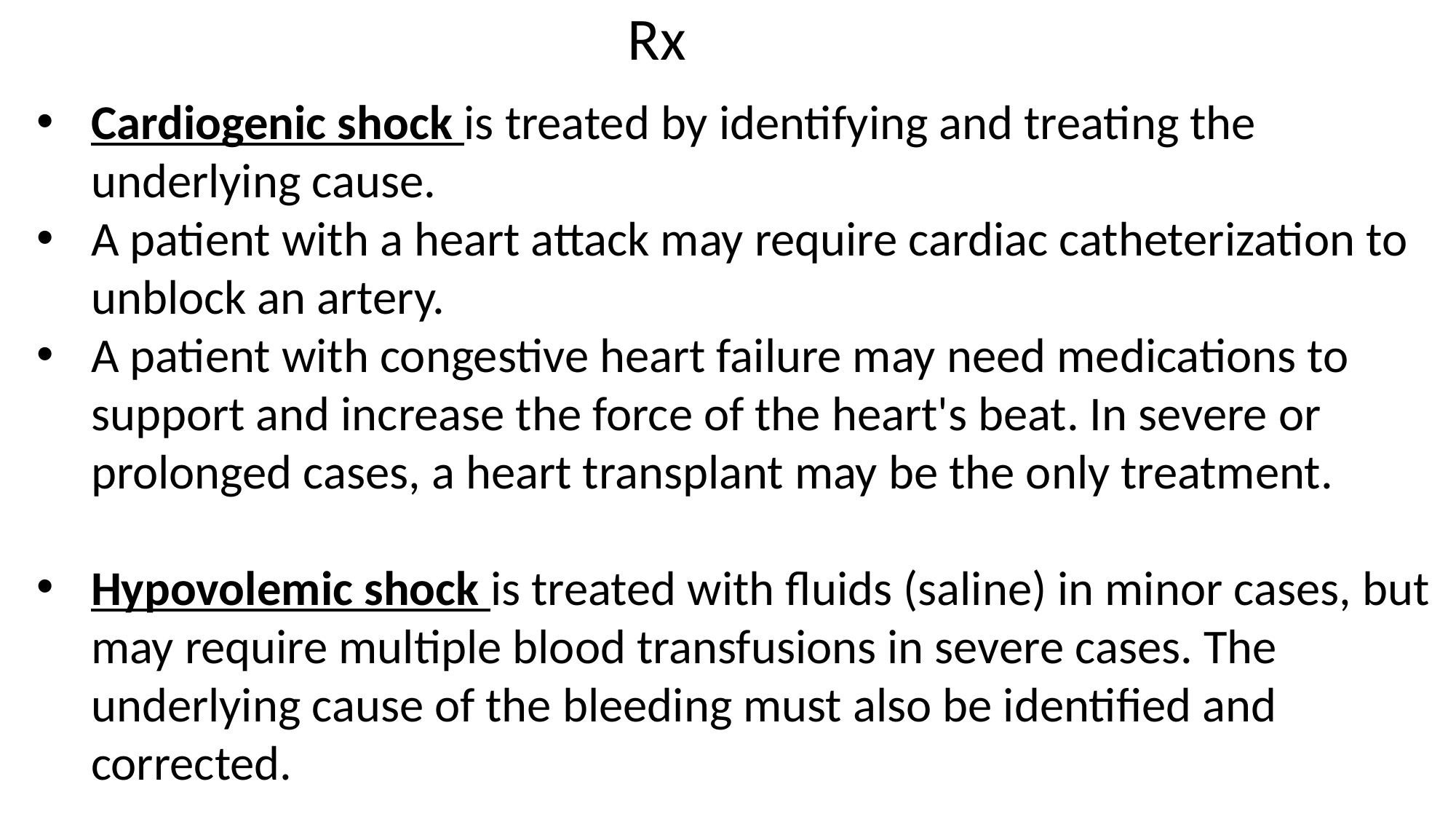

# Rx
Cardiogenic shock is treated by identifying and treating the underlying cause.
A patient with a heart attack may require cardiac catheterization to unblock an artery.
A patient with congestive heart failure may need medications to support and increase the force of the heart's beat. In severe or prolonged cases, a heart transplant may be the only treatment.

Hypovolemic shock is treated with fluids (saline) in minor cases, but may require multiple blood transfusions in severe cases. The underlying cause of the bleeding must also be identified and corrected.